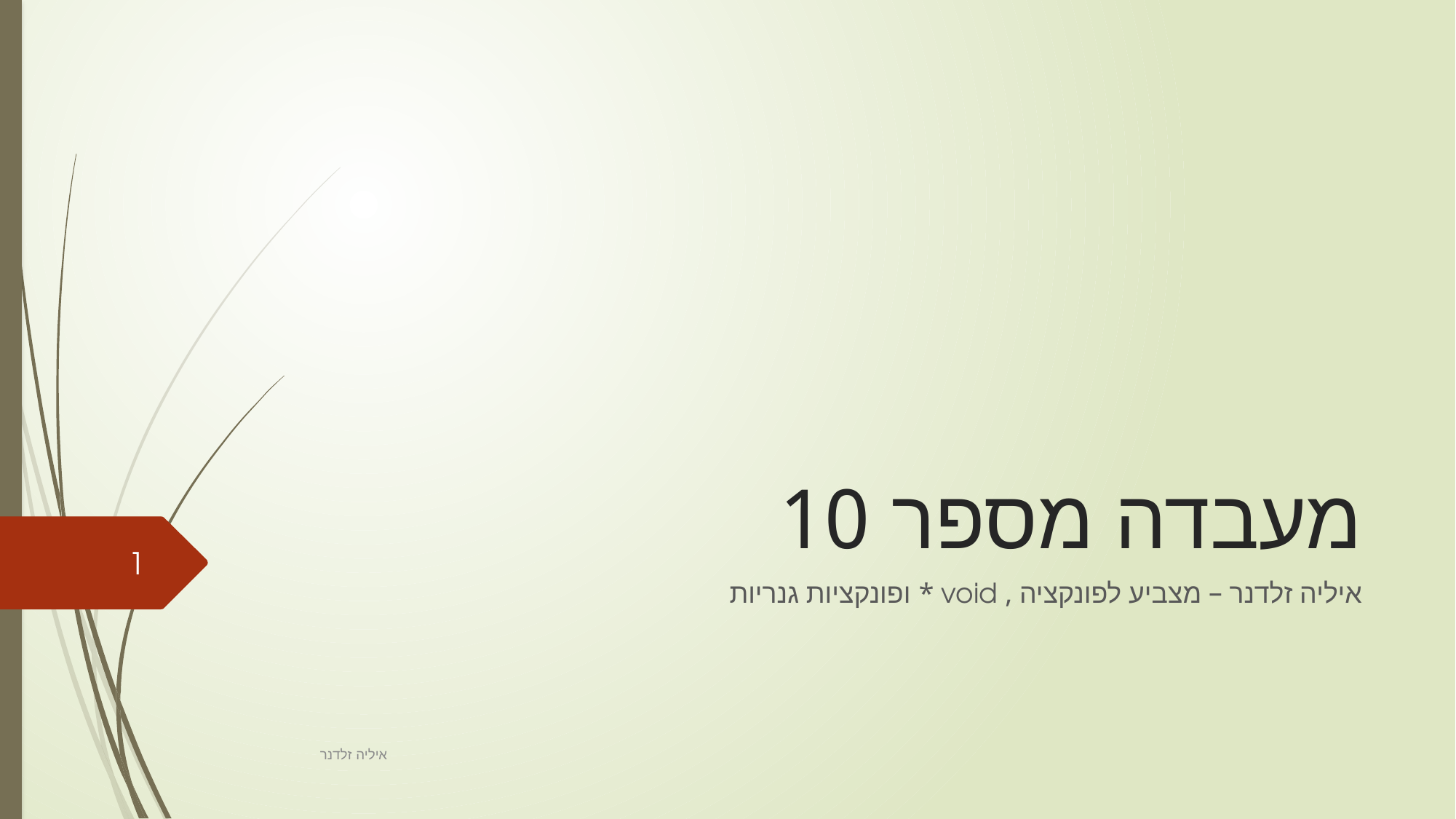

# מעבדה מספר 10
1
איליה זלדנר – מצביע לפונקציה , void * ופונקציות גנריות
איליה זלדנר